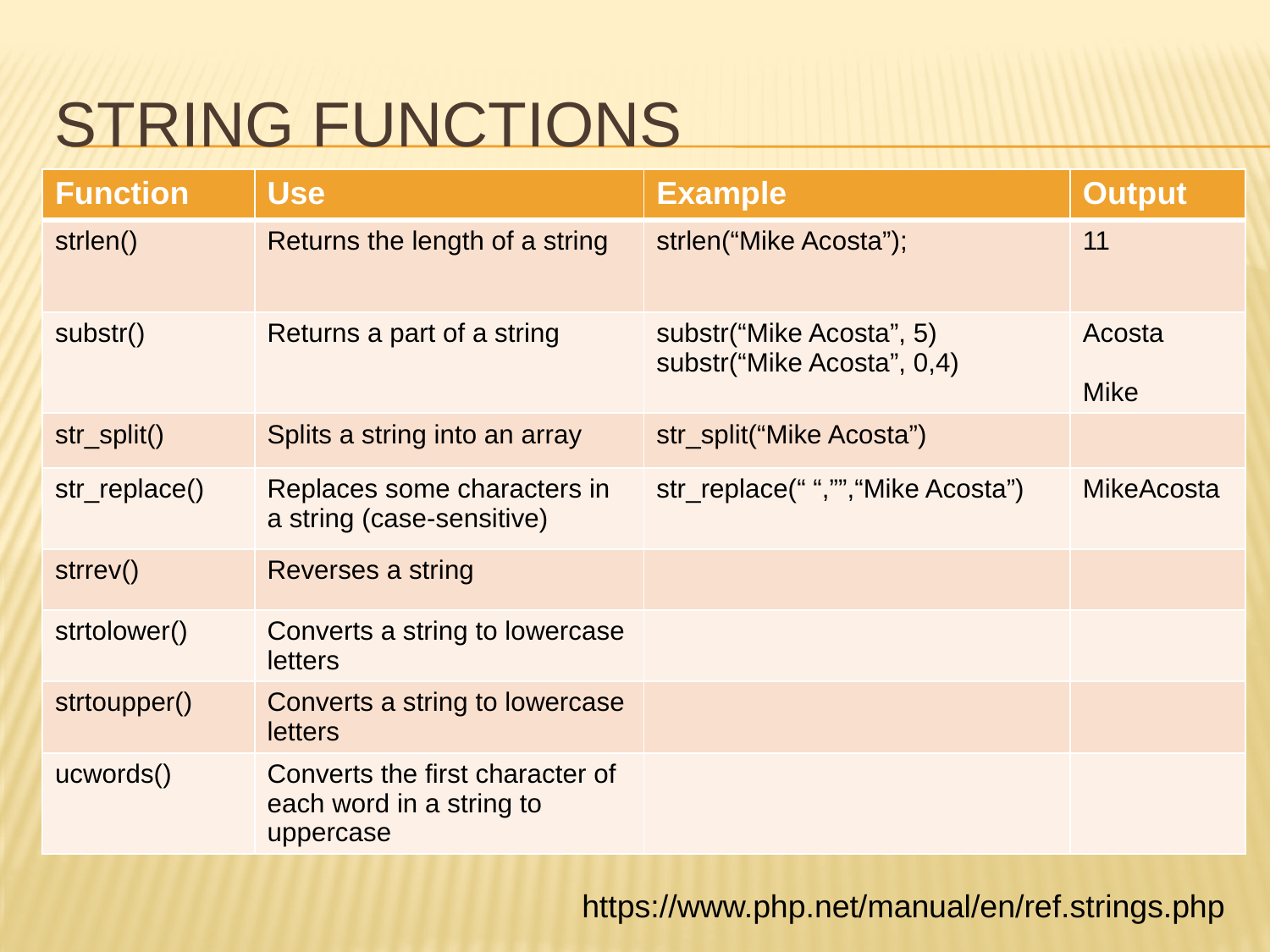

# STRING FUNCTIONS
| Function | Use | Example | Output |
| --- | --- | --- | --- |
| strlen() | Returns the length of a string | strlen(“Mike Acosta”); | 11 |
| substr() | Returns a part of a string | substr(“Mike Acosta”, 5) substr(“Mike Acosta”, 0,4) | Acosta Mike |
| str\_split() | Splits a string into an array | str\_split(“Mike Acosta”) |  |
| str\_replace() | Replaces some characters in a string (case-sensitive) | str\_replace(“ “,””,“Mike Acosta”) | MikeAcosta |
| strrev() | Reverses a string |  |  |
| strtolower() | Converts a string to lowercase letters |  |  |
| strtoupper() | Converts a string to lowercase letters |  |  |
| ucwords() | Converts the first character of each word in a string to uppercase |  |  |

https://www.php.net/manual/en/ref.strings.php